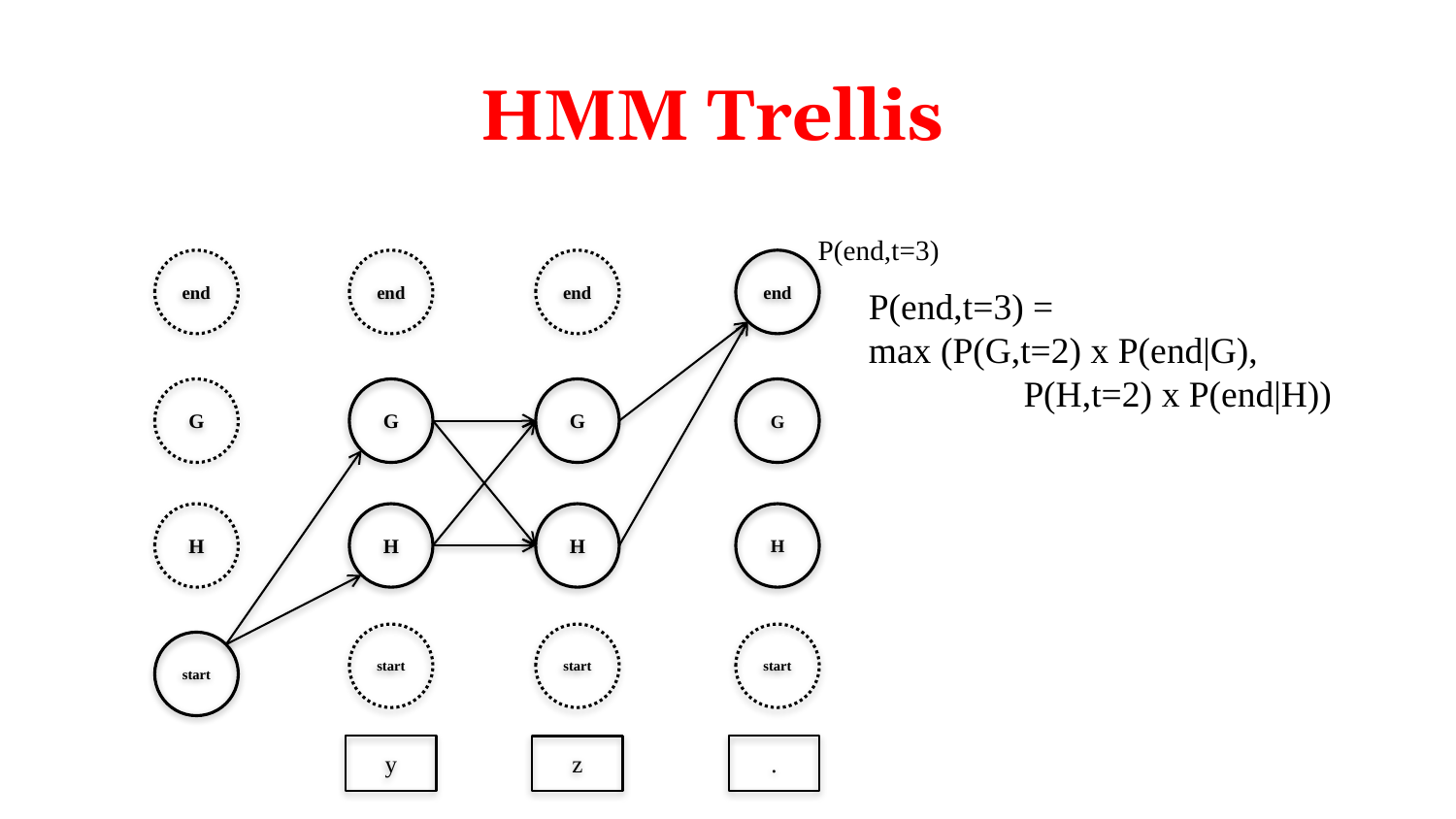

# HMM Trellis
P(end,t=3)
end
end
end
end
P(end,t=3) =
max (P(G,t=2) x P(end|G),
	 P(H,t=2) x P(end|H))
G
G
G
G
H
H
H
H
start
start
start
start
.
y
z